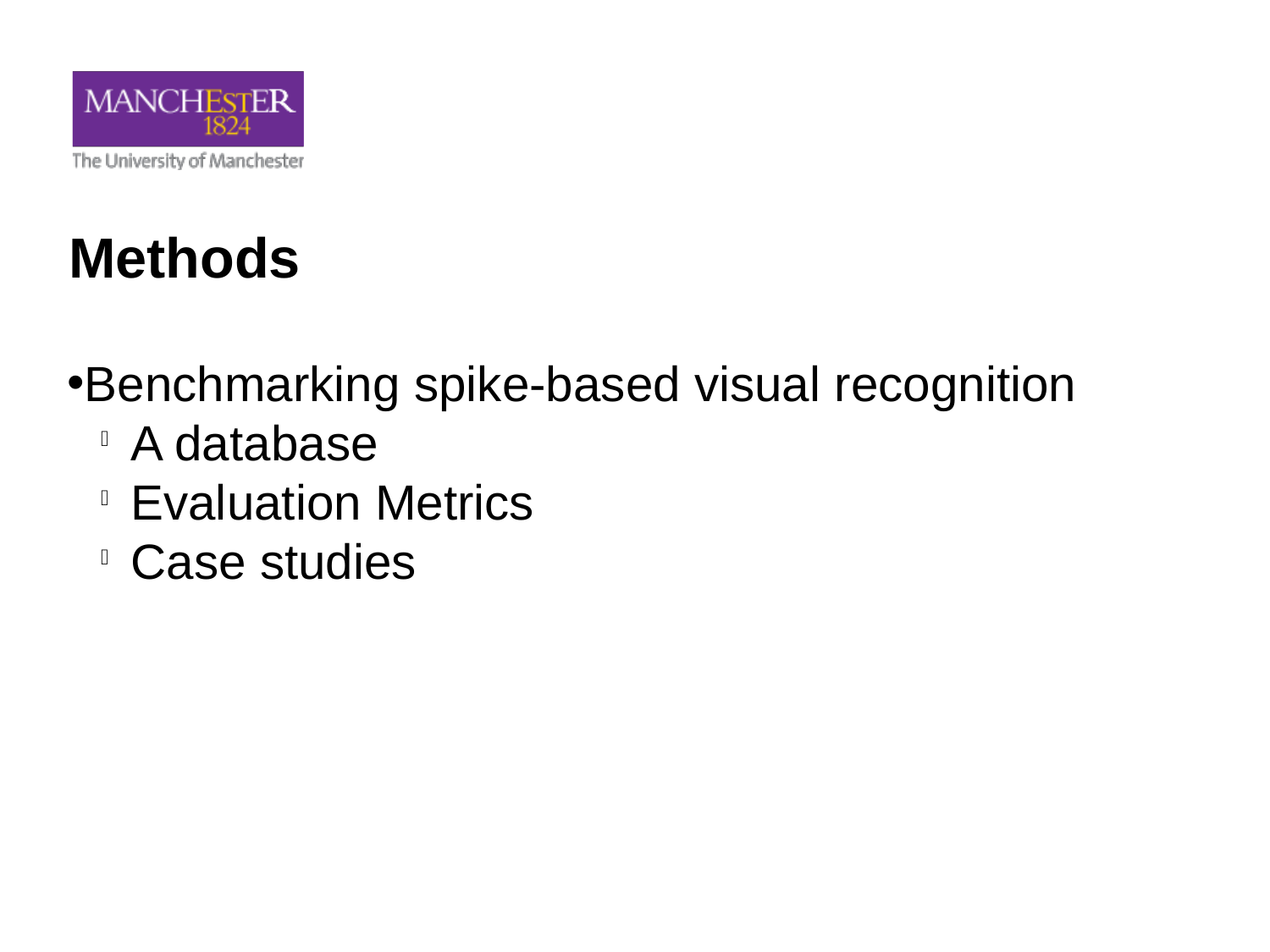

Methods
Benchmarking spike-based visual recognition
A database
Evaluation Metrics
Case studies